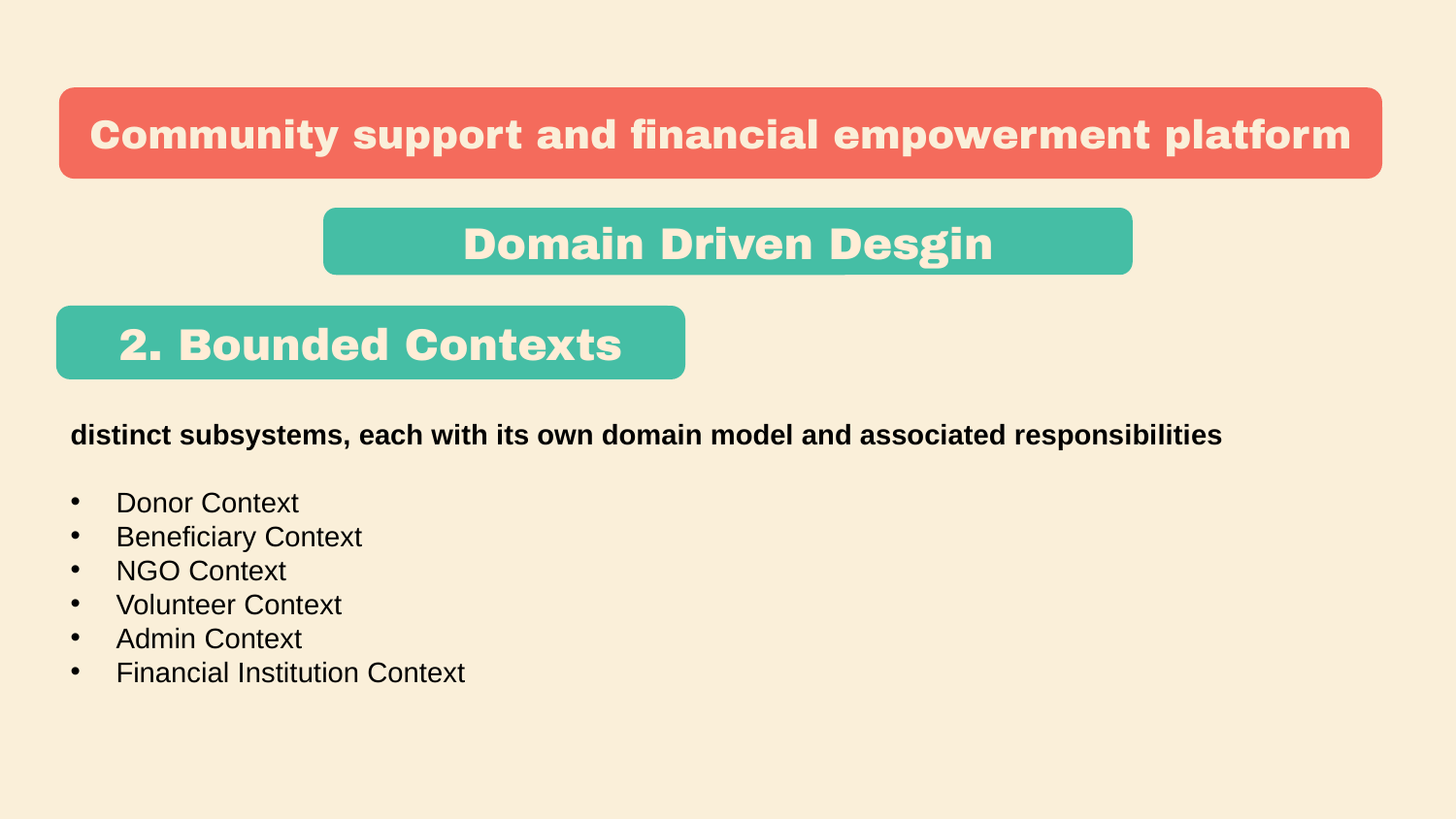

# Community service project proposal infographics
Community support and financial empowerment platform
Domain Driven Desgin
2. Bounded Contexts

distinct subsystems, each with its own domain model and associated responsibilities

Donor Context
Beneficiary Context
NGO Context
Volunteer Context
Admin Context
Financial Institution Context